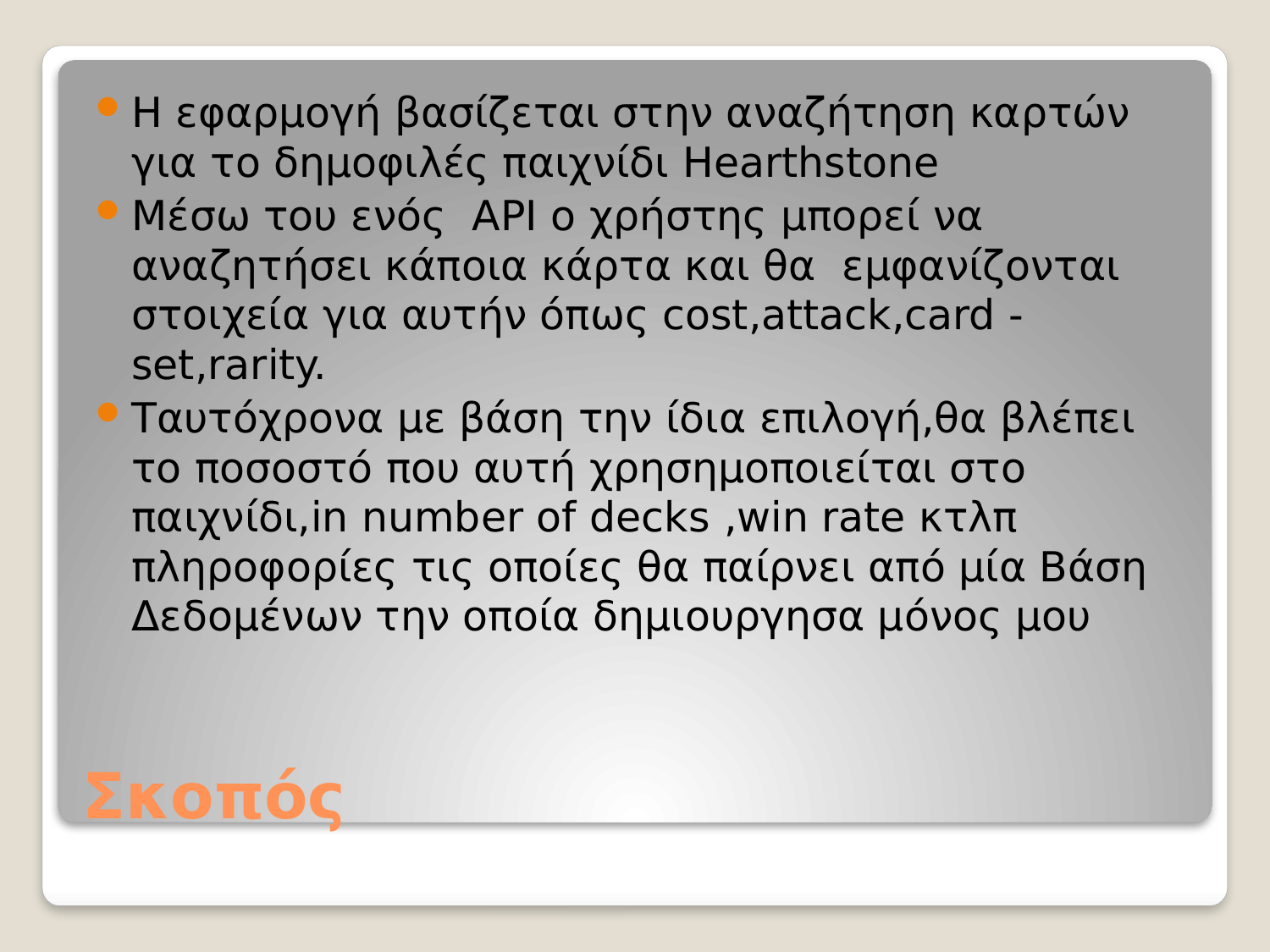

H εφαρμογή βασίζεται στην αναζήτηση καρτών για το δημοφιλές παιχνίδι Hearthstone
Μέσω του ενός  API ο χρήστης μπορεί να αναζητήσει κάποια κάρτα και θα  εμφανίζονται στοιχεία για αυτήν όπως cost,attack,card - set,rarity.
Ταυτόχρονα με βάση την ίδια επιλογή,θα βλέπει το ποσοστό που αυτή χρησημοποιείται στο παιχνίδι,in number of decks ,win rate κτλπ πληροφορίες τις οποίες θα παίρνει από μία Βάση Δεδομένων την οποία δημιουργησα μόνος μου
# Σκοπός